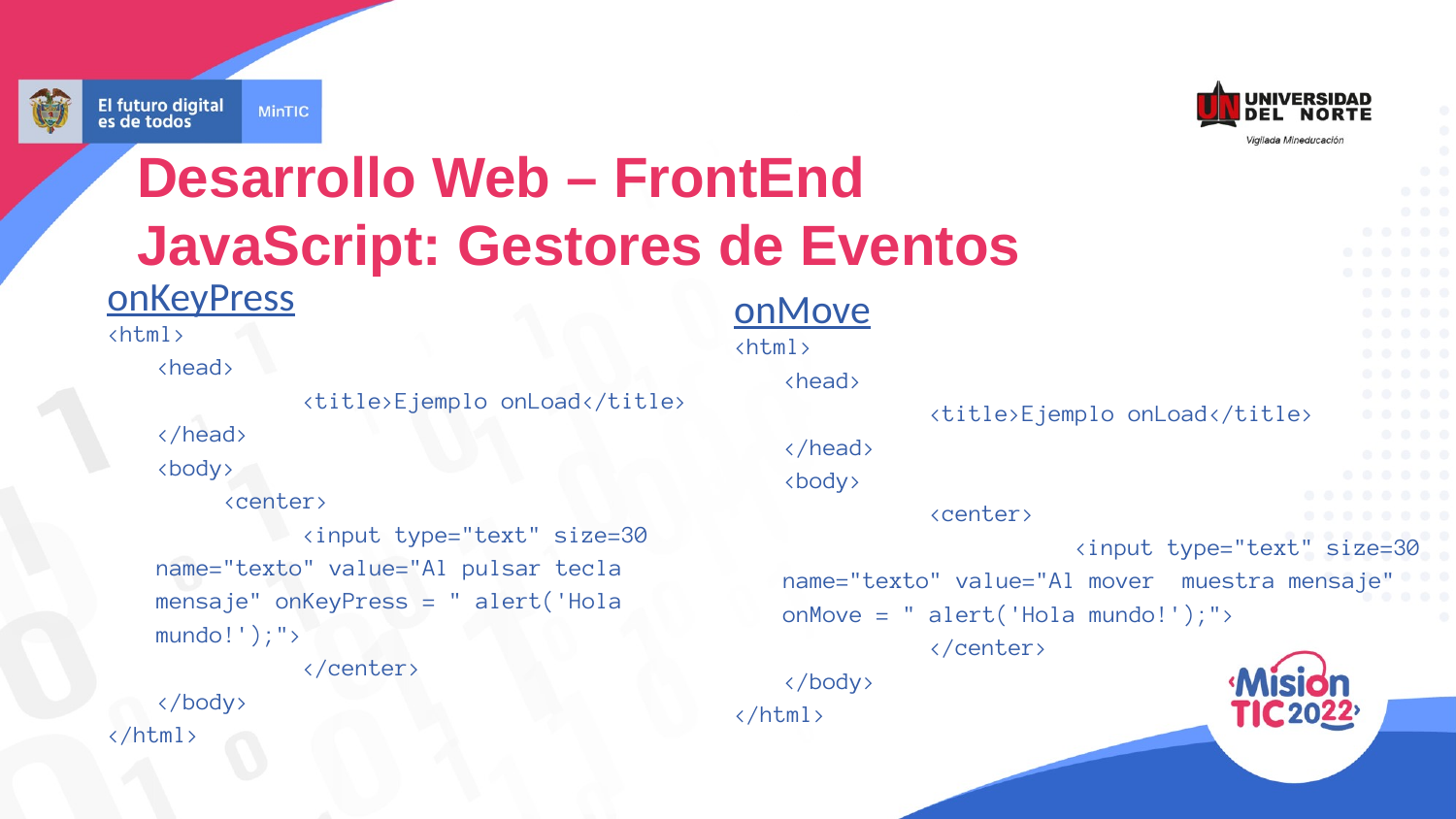

Desarrollo Web – FrontEnd
JavaScript: Gestores de Eventos
onKeyPress
<html>
	<head>
		<title>Ejemplo onLoad</title>
	</head>
	<body>
	     <center>
		<input type="text" size=30 name="texto" value="Al pulsar tecla mensaje" onKeyPress = " alert('Hola mundo!');">
		</center>
	</body>
</html>

onMove
<html>
	<head>
		<title>Ejemplo onLoad</title>
	</head>
	<body>
		<center>
			<input type="text" size=30 name="texto" value="Al mover  muestra mensaje" onMove = " alert('Hola mundo!');">
		</center>
	</body>
</html>